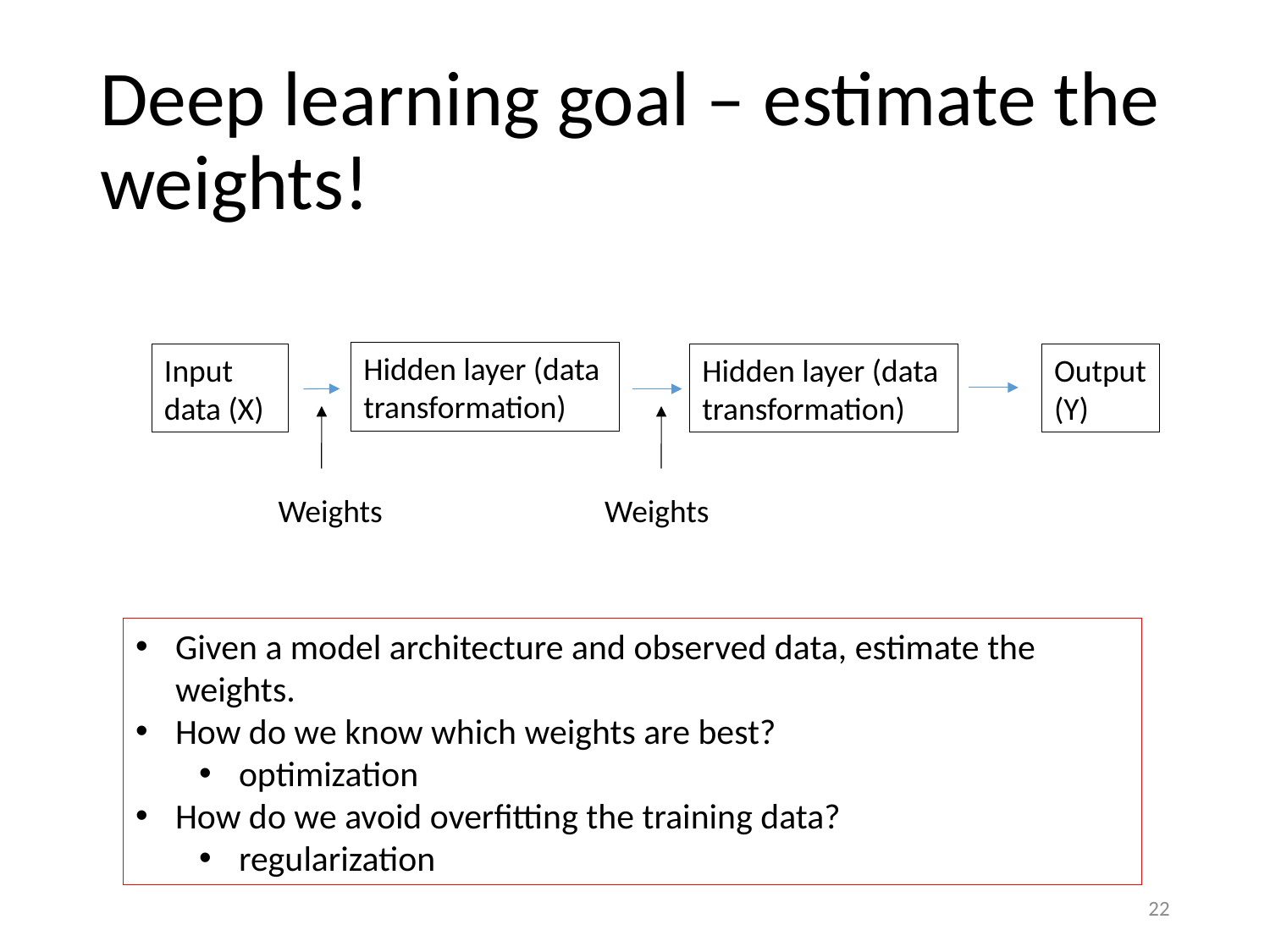

# Deep learning goal – estimate the weights!
Hidden layer (data transformation)
Input data (X)
Hidden layer (data transformation)
Output (Y)
Weights
Weights
Given a model architecture and observed data, estimate the weights.
How do we know which weights are best?
optimization
How do we avoid overfitting the training data?
regularization
22